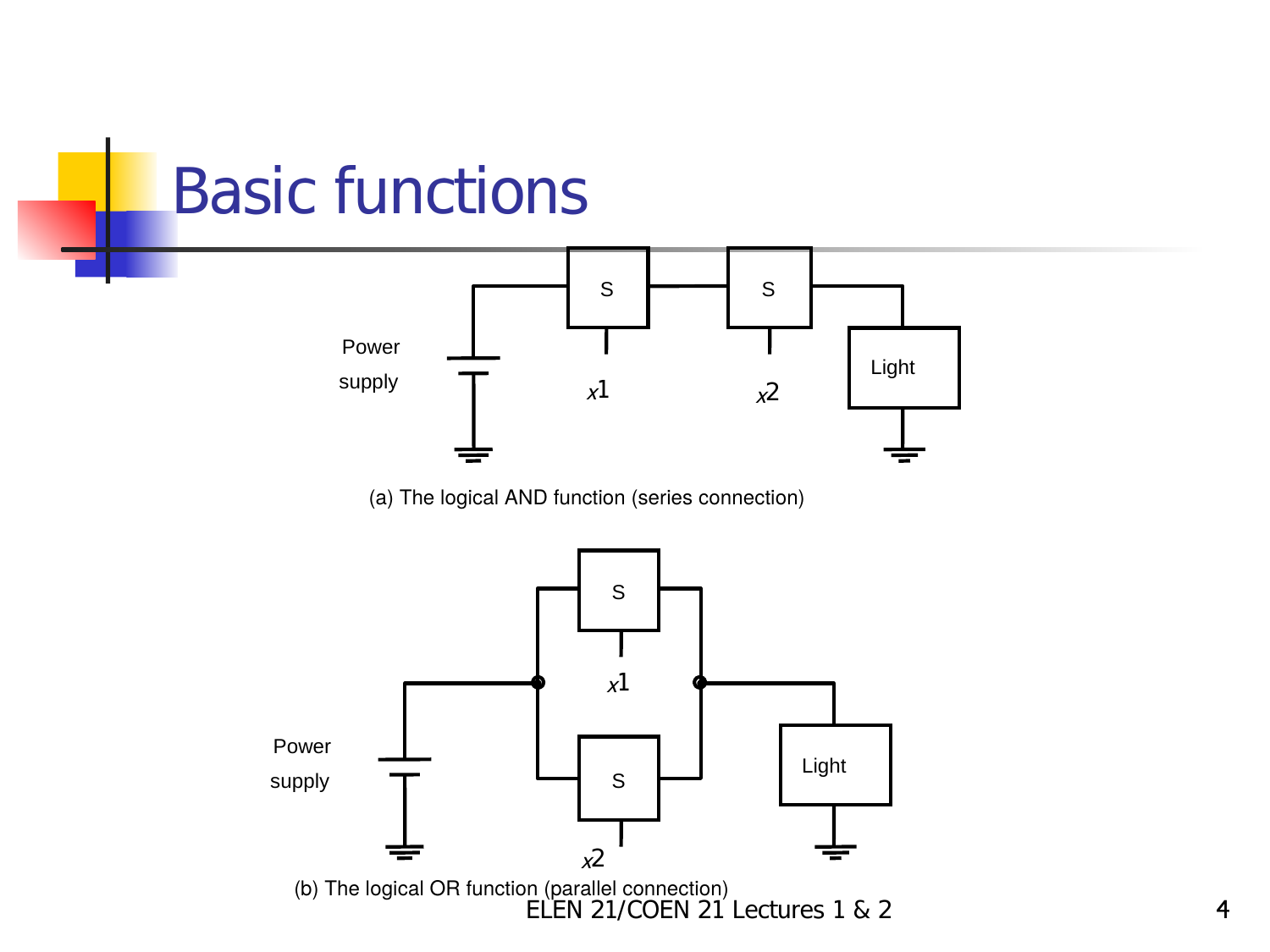

# Basic functions

S
S

Power
Light

x1
supply
x2

(a) The logical AND function (series connection)

S

x1

Power

Light

supply
S

x2

ELEN 21/COEN 21 Lectures 1 & 2
4
(b) The logical OR function (parallel connection)